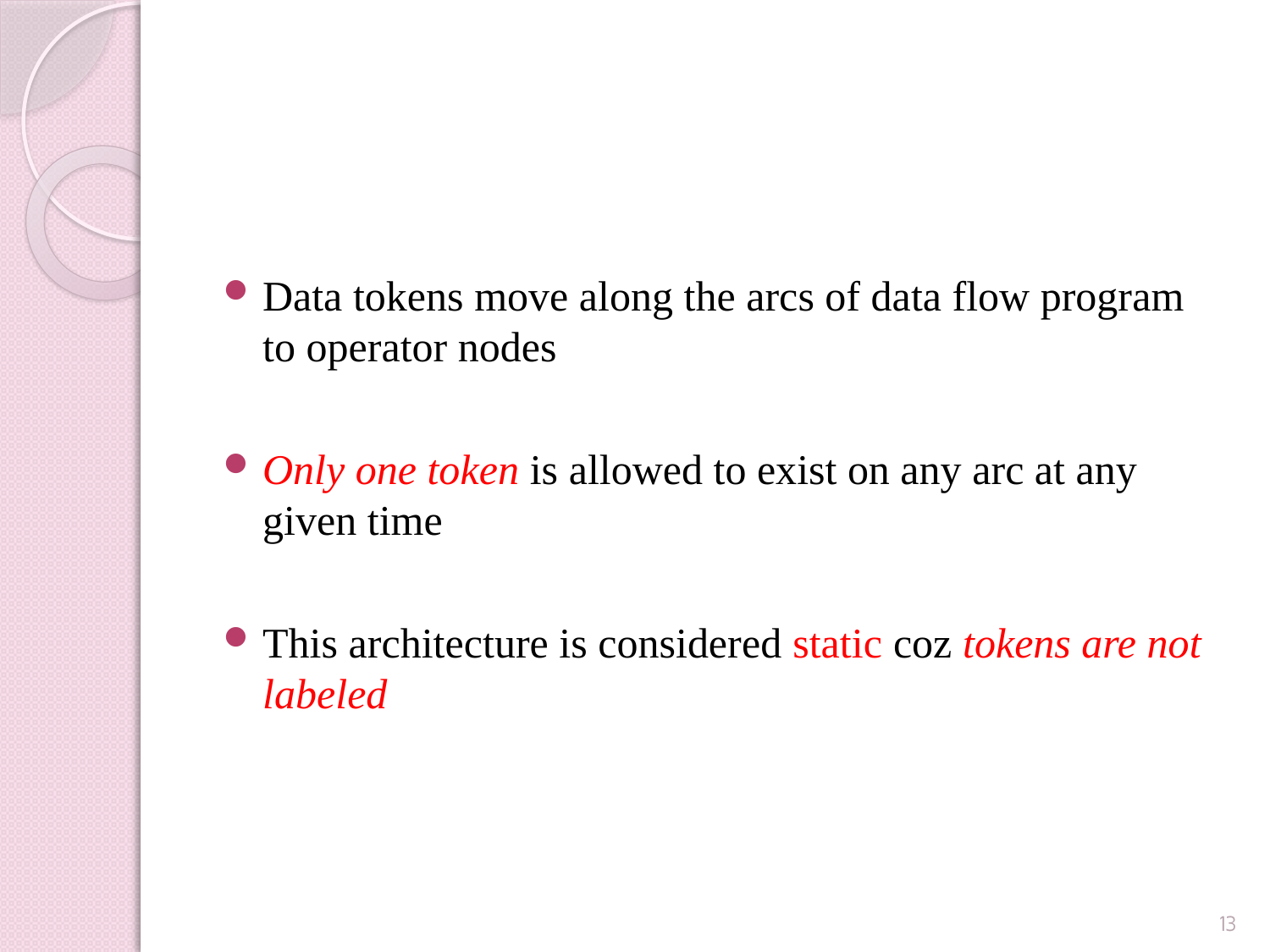

#

Data tokens move along the arcs of data flow program to operator nodes

Only one token is allowed to exist on any arc at any given time

This architecture is considered static coz tokens are not labeled
13